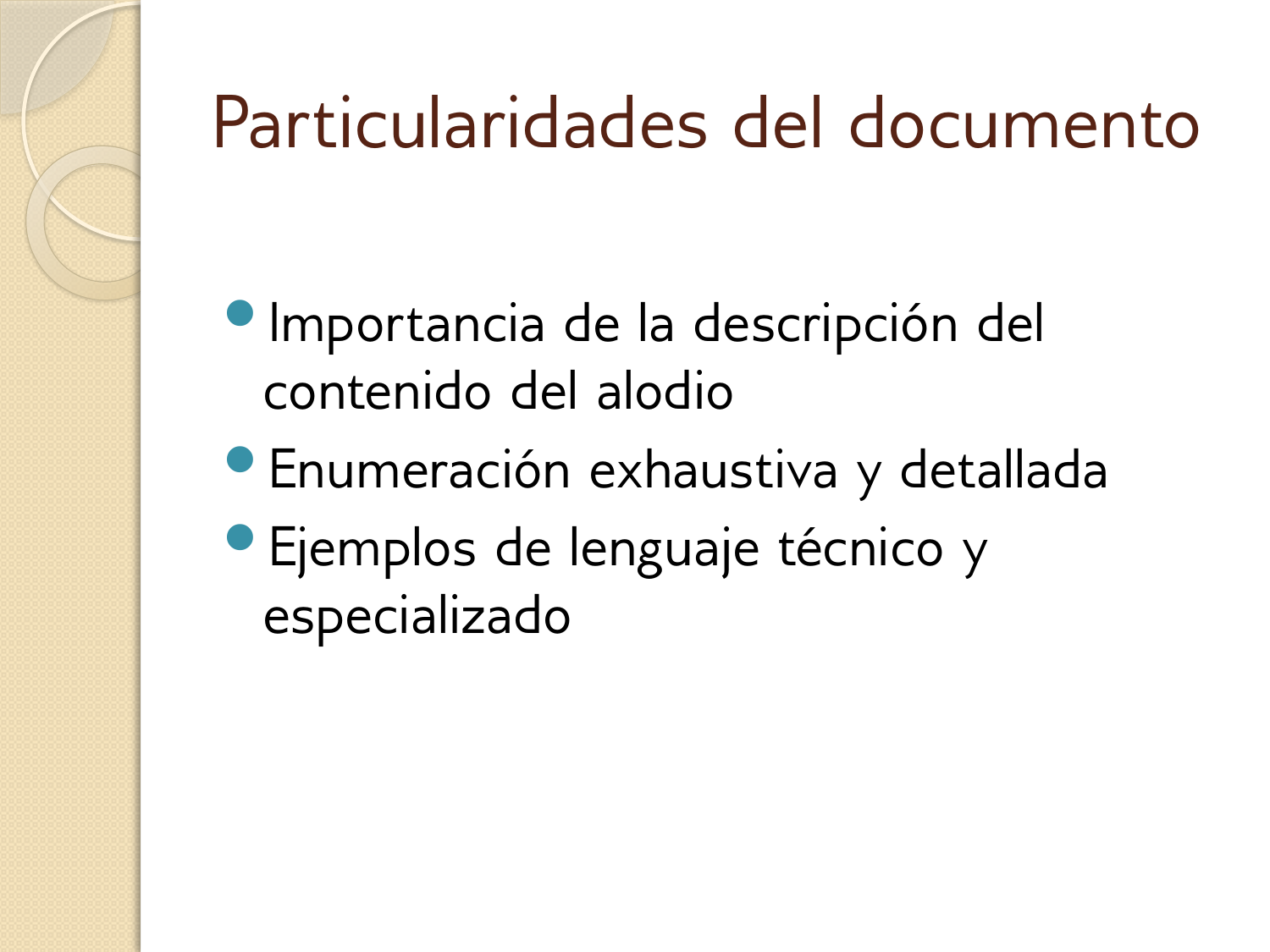

# Particularidades del documento

Importancia de la descripción del contenido del alodio
Enumeración exhaustiva y detallada
Ejemplos de lenguaje técnico y especializado